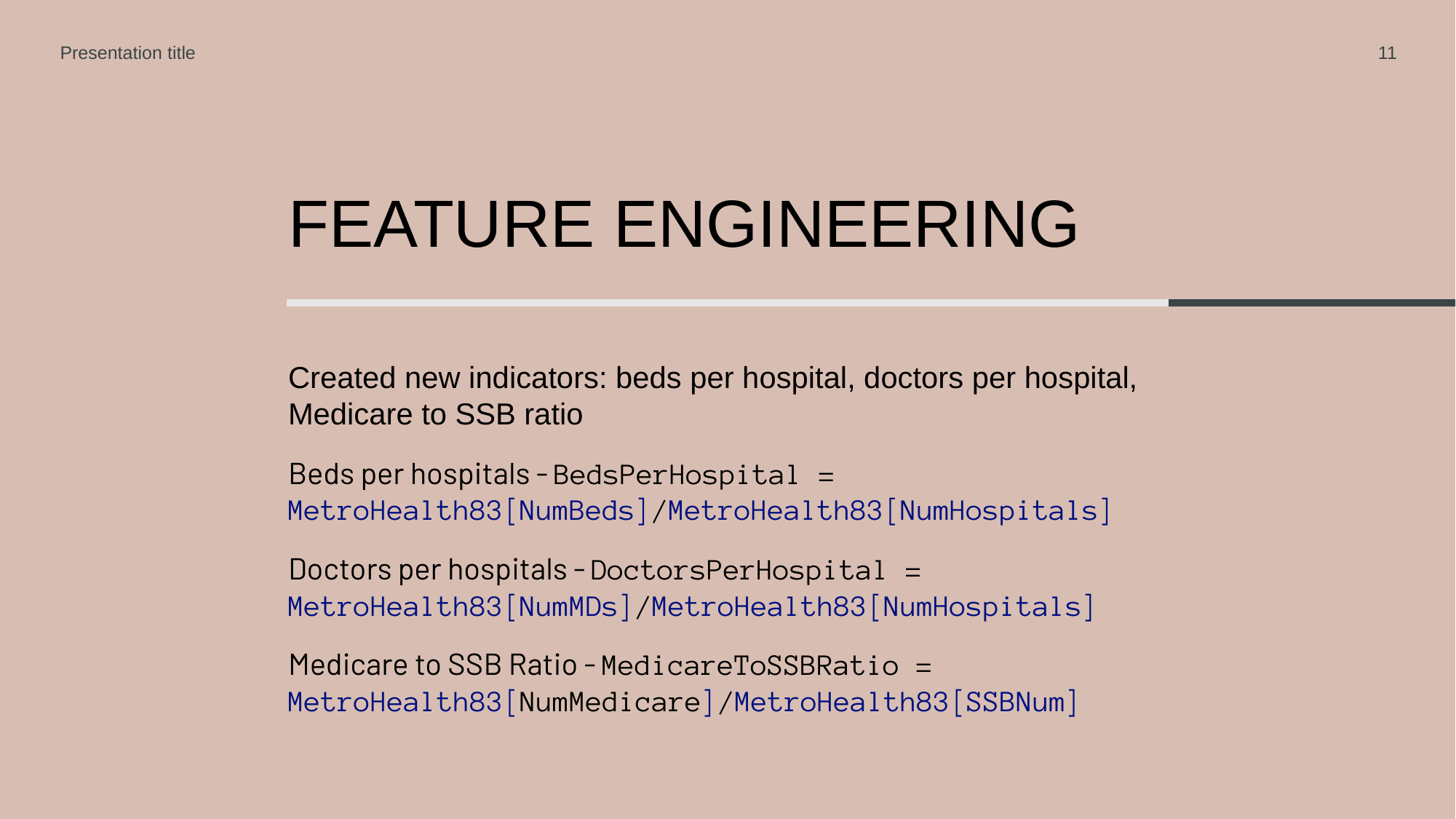

Presentation title
11
# Feature engineering
Created new indicators: beds per hospital, doctors per hospital, Medicare to SSB ratio
Beds per hospitals - BedsPerHospital = MetroHealth83[NumBeds]/MetroHealth83[NumHospitals]
Doctors per hospitals - DoctorsPerHospital = MetroHealth83[NumMDs]/MetroHealth83[NumHospitals]
Medicare to SSB Ratio - MedicareToSSBRatio = MetroHealth83[NumMedicare]/MetroHealth83[SSBNum]